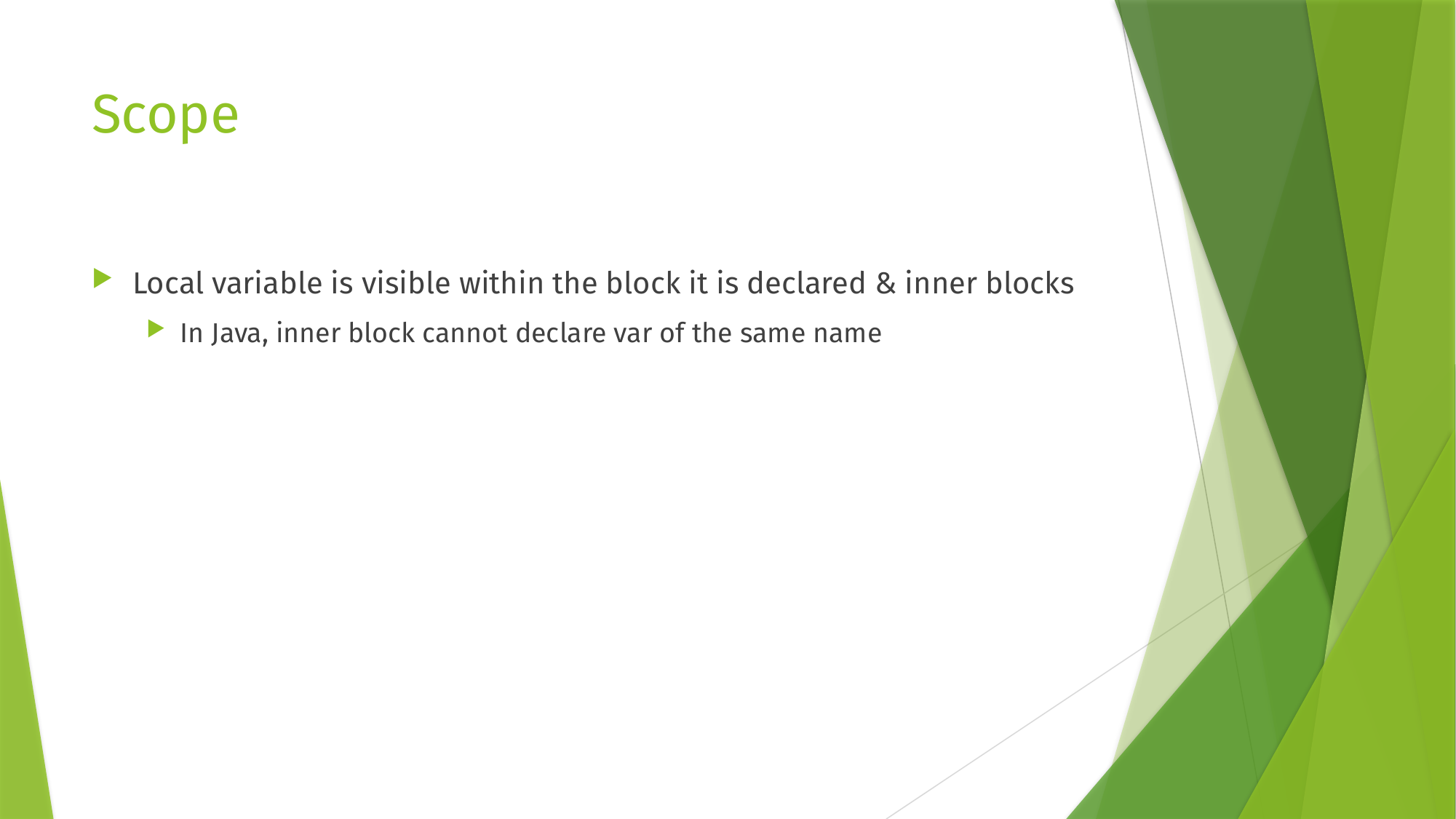

# Scope
Local variable is visible within the block it is declared & inner blocks
In Java, inner block cannot declare var of the same name